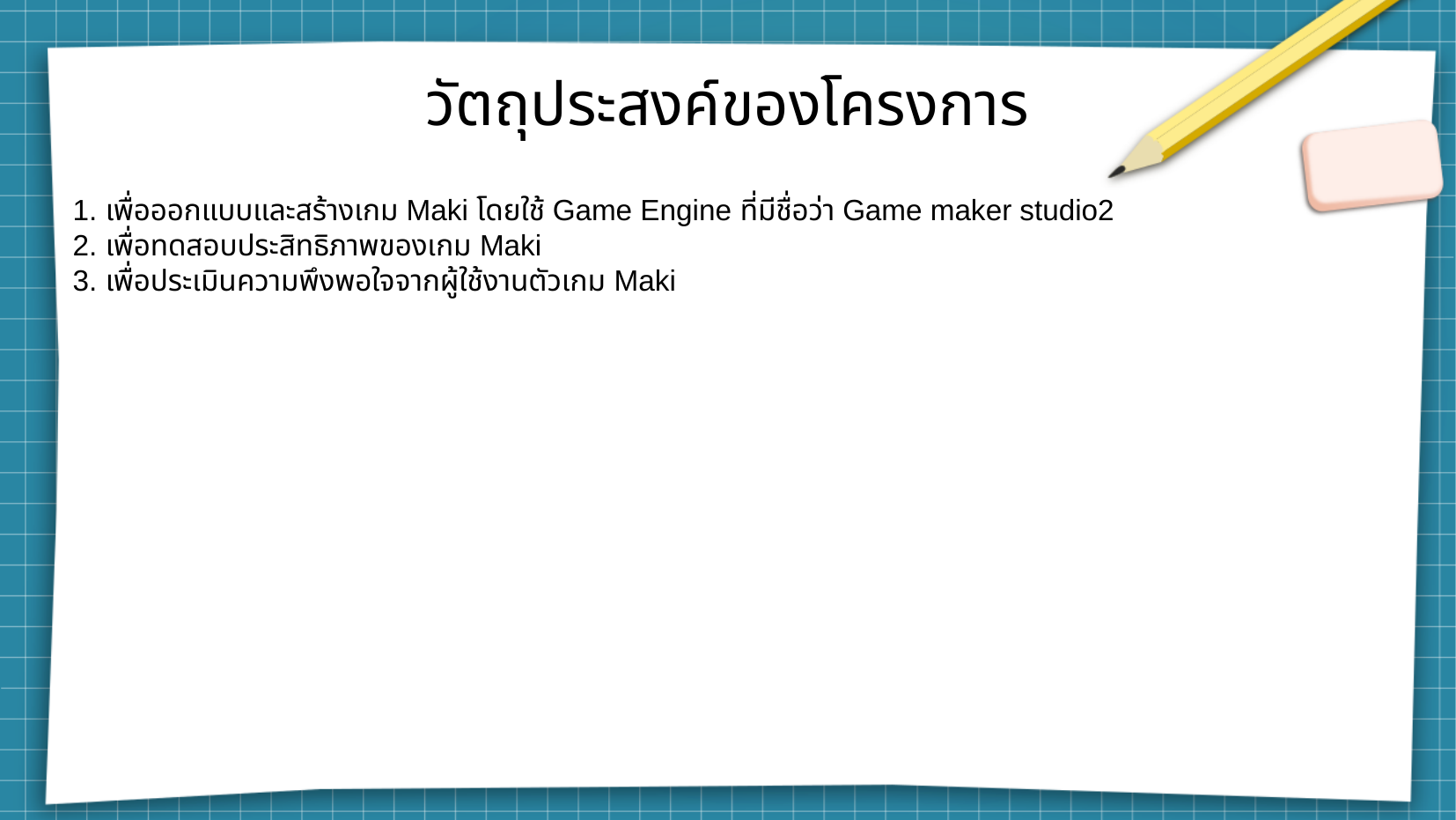

# วัตถุประสงค์ของโครงการ
1. เพื่อออกแบบและสร้างเกม Maki โดยใช้ Game Engine ที่มีชื่อว่า Game maker studio2
2. เพื่อทดสอบประสิทธิภาพของเกม Maki
3. เพื่อประเมินความพึงพอใจจากผู้ใช้งานตัวเกม Maki